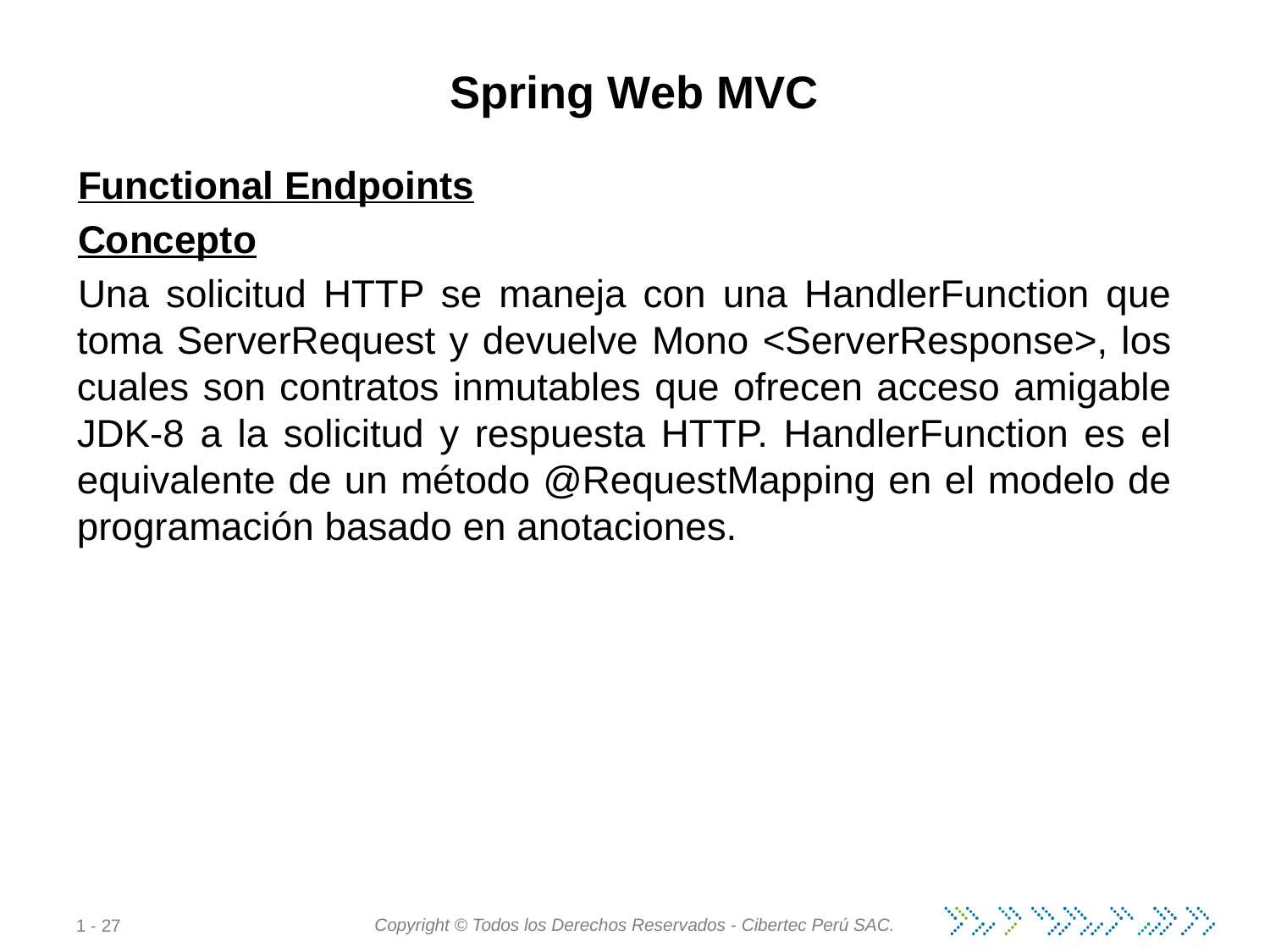

# Spring Web MVC
Functional Endpoints
Concepto
Una solicitud HTTP se maneja con una HandlerFunction que toma ServerRequest y devuelve Mono <ServerResponse>, los cuales son contratos inmutables que ofrecen acceso amigable JDK-8 a la solicitud y respuesta HTTP. HandlerFunction es el equivalente de un método @RequestMapping en el modelo de programación basado en anotaciones.